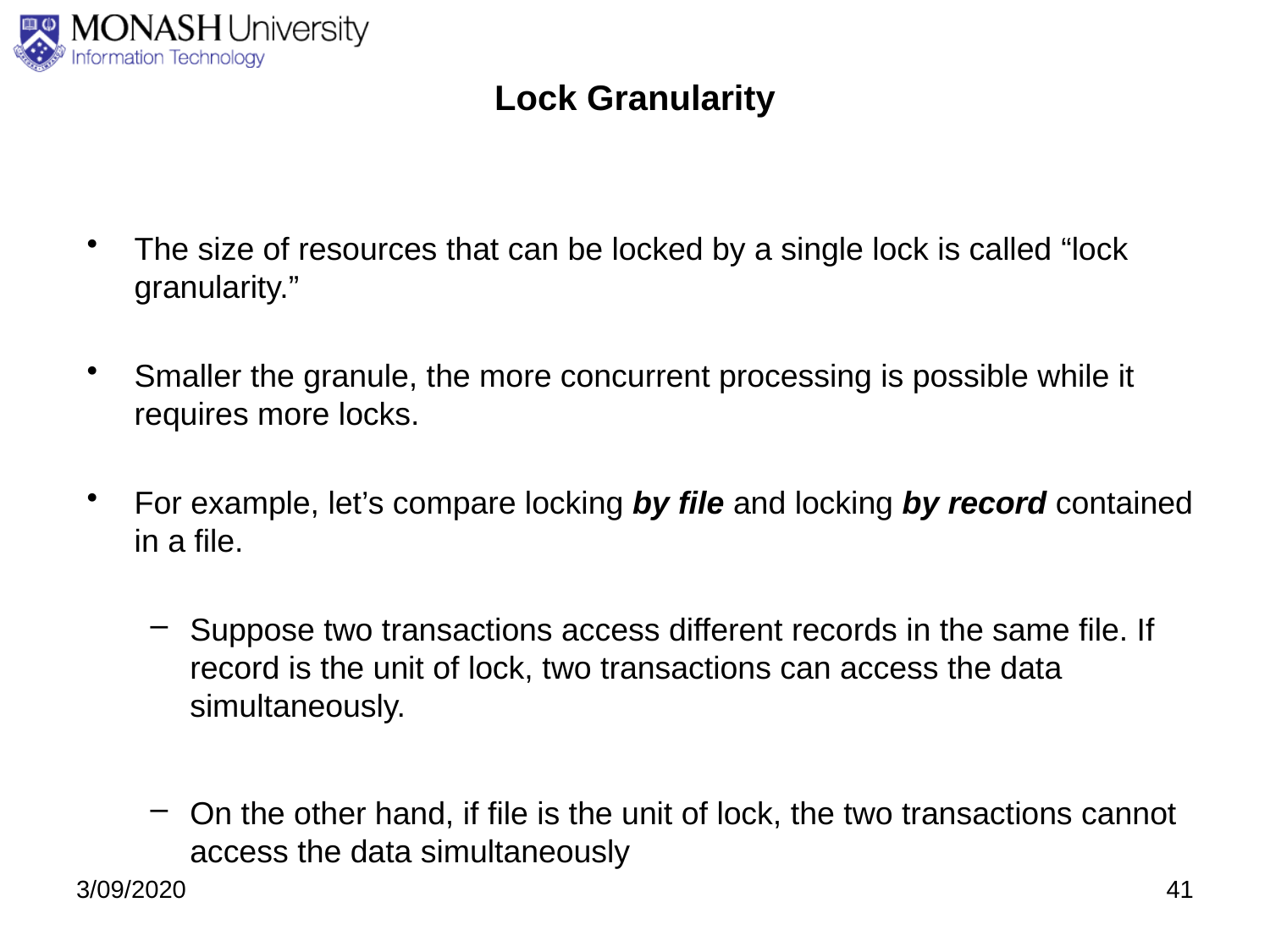

# Lock Granularity
The size of resources that can be locked by a single lock is called “lock granularity.”

Smaller the granule, the more concurrent processing is possible while it requires more locks.

For example, let’s compare locking by file and locking by record contained in a file.

Suppose two transactions access different records in the same file. If record is the unit of lock, two transactions can access the data simultaneously.

On the other hand, if file is the unit of lock, the two transactions cannot access the data simultaneously

3/09/2020
41